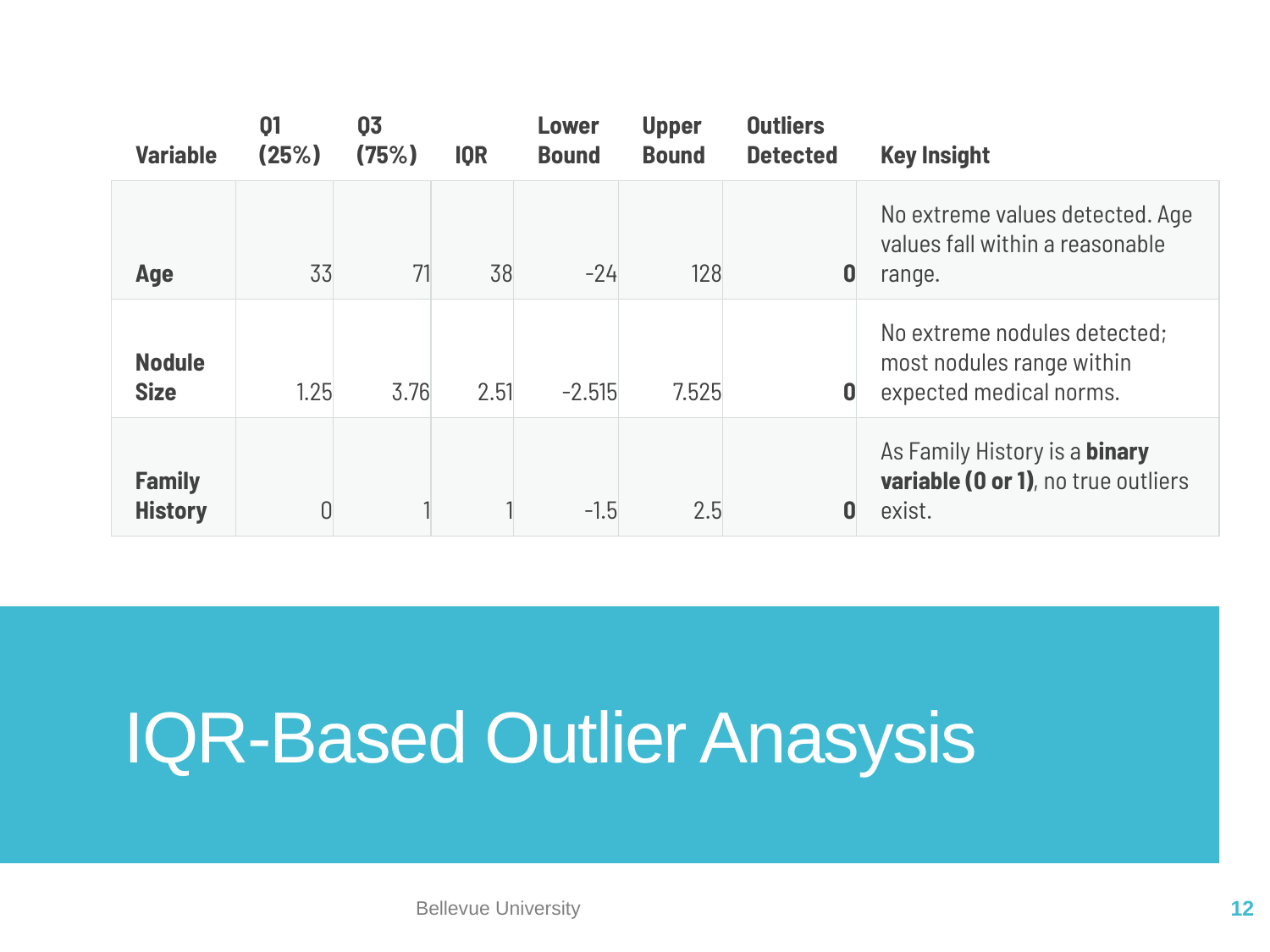

| Variable | Q1 (25%) | Q3 (75%) | IQR | Lower Bound | Upper Bound | Outliers Detected | Key Insight |
| --- | --- | --- | --- | --- | --- | --- | --- |
| Age | 33 | 71 | 38 | -24 | 128 | 0 | No extreme values detected. Age values fall within a reasonable range. |
| Nodule Size | 1.25 | 3.76 | 2.51 | -2.515 | 7.525 | 0 | No extreme nodules detected; most nodules range within expected medical norms. |
| Family History | 0 | 1 | 1 | -1.5 | 2.5 | 0 | As Family History is a binary variable (0 or 1), no true outliers exist. |

# IQR-Based Outlier Anasysis
Bellevue University
12